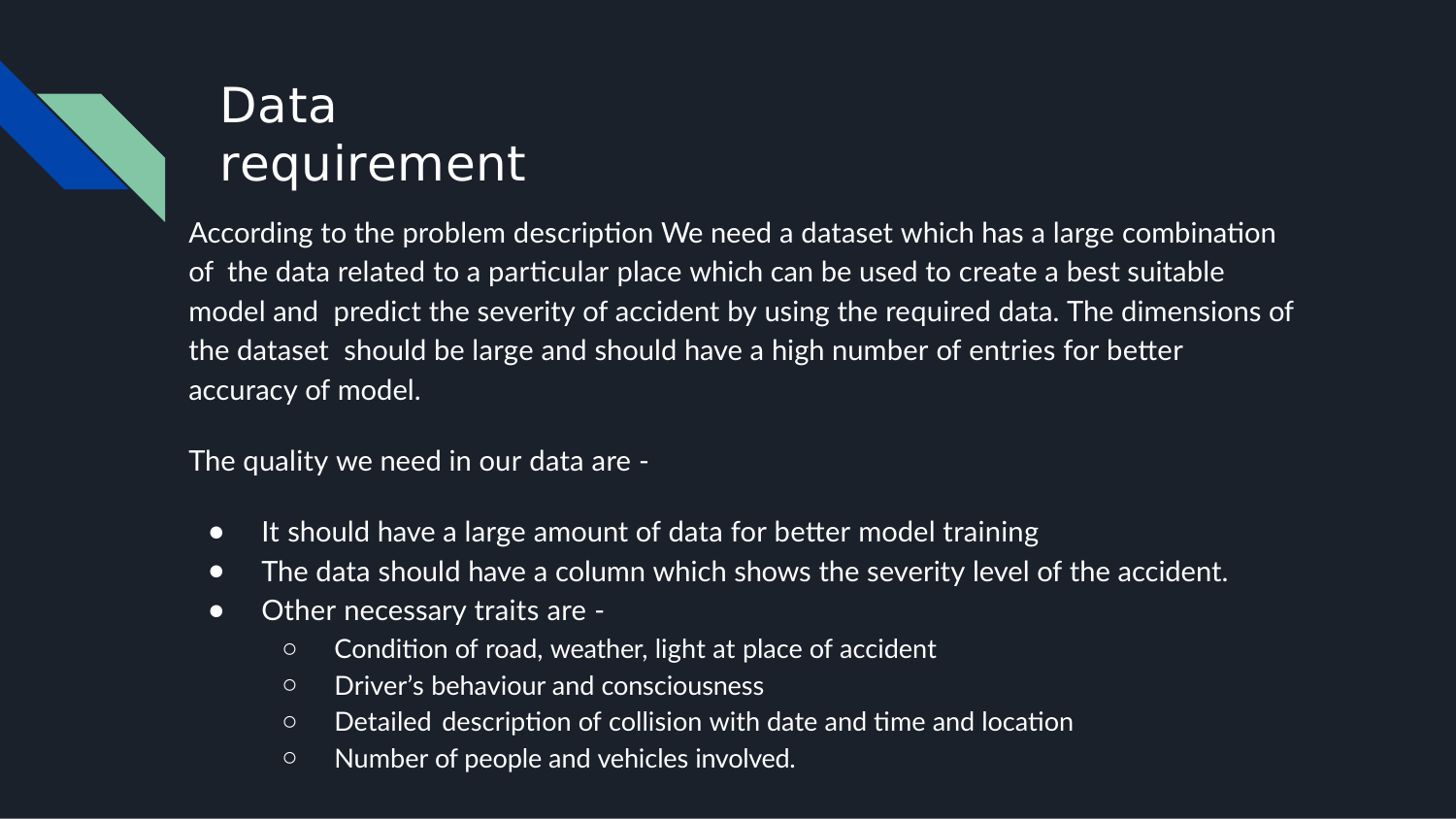

# Data requirement
According to the problem description We need a dataset which has a large combination of  the data related to a particular place which can be used to create a best suitable model and  predict the severity of accident by using the required data. The dimensions of the dataset  should be large and should have a high number of entries for better accuracy of model.

The quality we need in our data are -

It should have a large amount of data for better model training
The data should have a column which shows the severity level of the accident.
Other necessary traits are -
Condition of road, weather, light at place of accident
Driver’s behaviour and consciousness
Detailed description of collision with date and time and location
Number of people and vehicles involved.